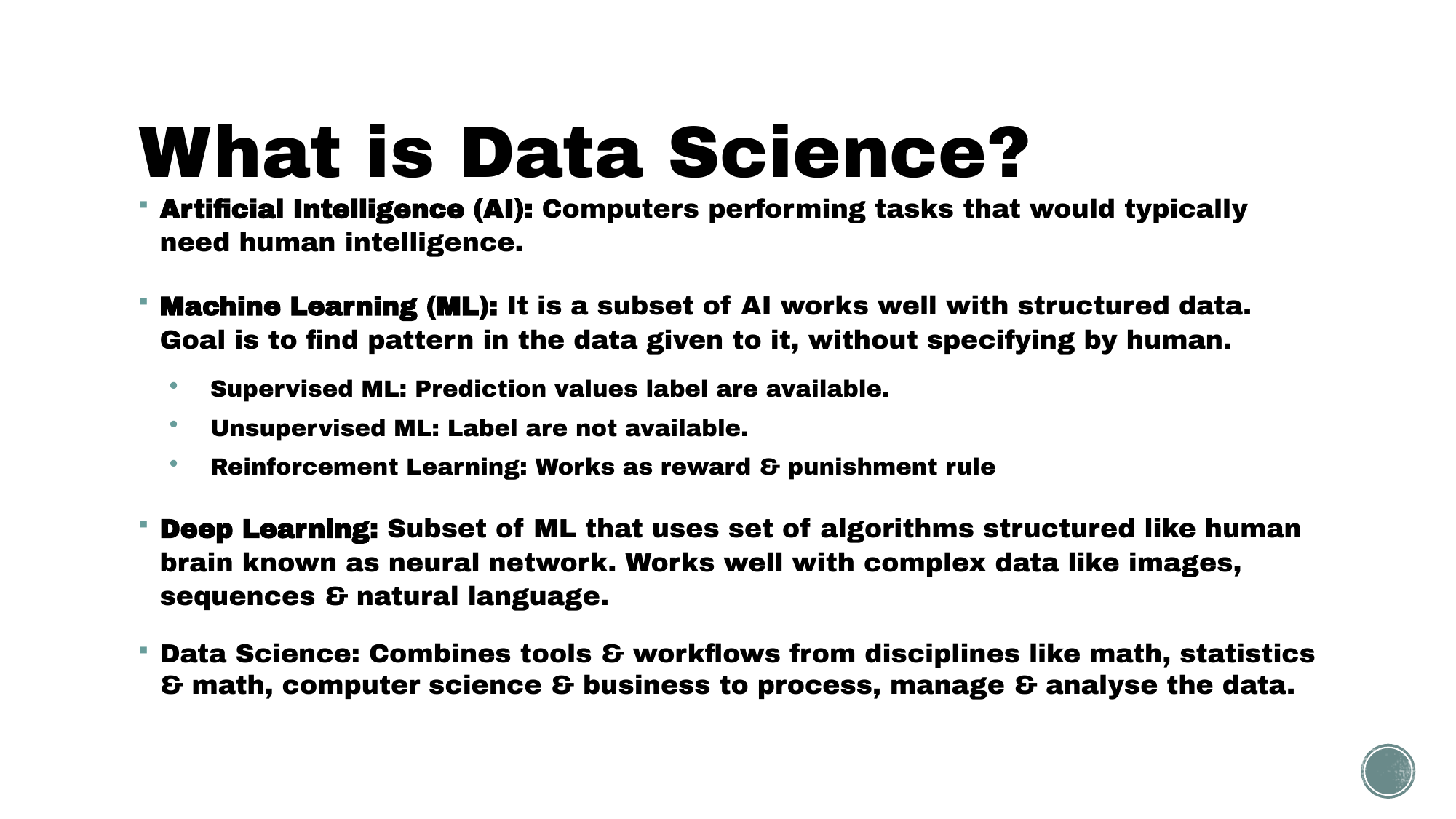

# What is Data Science?
Artificial Intelligence (AI): Computers performing tasks that would typically need human intelligence.
Machine Learning (ML): It is a subset of AI works well with structured data. Goal is to find pattern in the data given to it, without specifying by human.
Supervised ML: Prediction values label are available.
Unsupervised ML: Label are not available.
Reinforcement Learning: Works as reward & punishment rule
Deep Learning: Subset of ML that uses set of algorithms structured like human brain known as neural network. Works well with complex data like images, sequences & natural language.
Data Science: Combines tools & workflows from disciplines like math, statistics & math, computer science & business to process, manage & analyse the data.